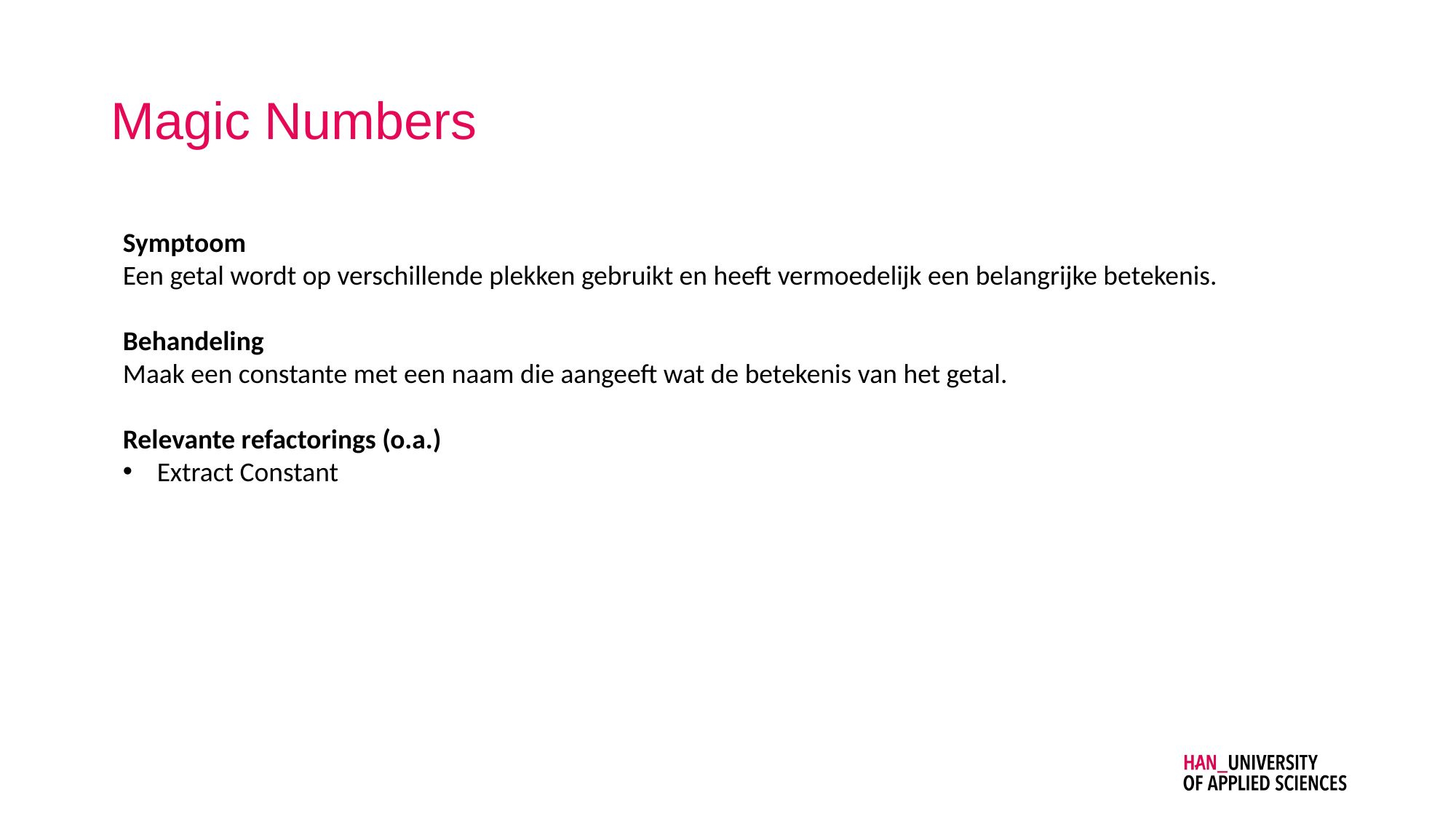

# Magic Numbers
Symptoom
Een getal wordt op verschillende plekken gebruikt en heeft vermoedelijk een belangrijke betekenis.

Behandeling
Maak een constante met een naam die aangeeft wat de betekenis van het getal.

Relevante refactorings (o.a.)
Extract Constant